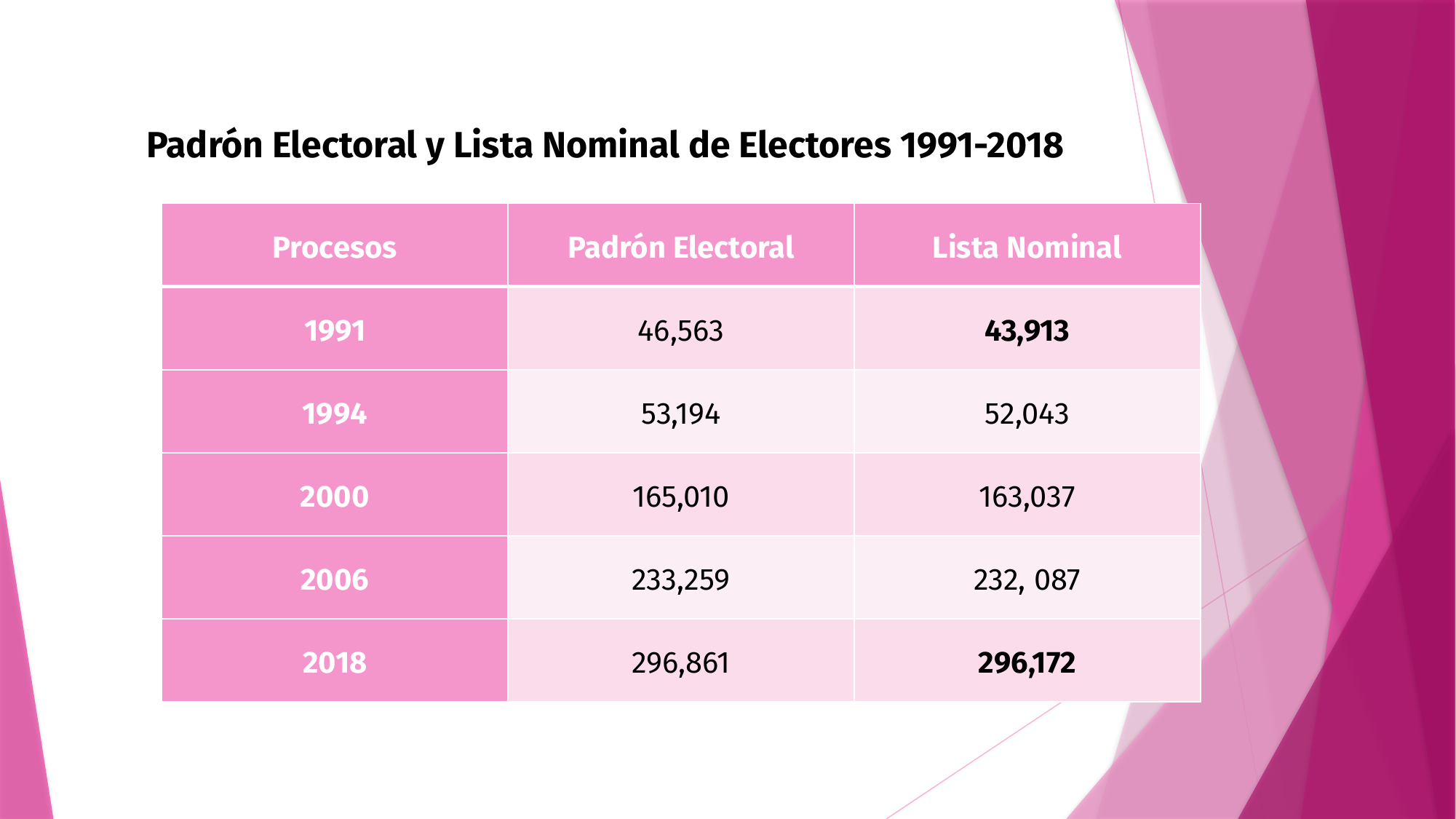

Padrón Electoral y Lista Nominal de Electores 1991-2018

| Procesos | Padrón Electoral | Lista Nominal |
| --- | --- | --- |
| 1991 | 46,563 | 43,913 |
| 1994 | 53,194 | 52,043 |
| 2000 | 165,010 | 163,037 |
| 2006 | 233,259 | 232, 087 |
| 2018 | 296,861 | 296,172 |